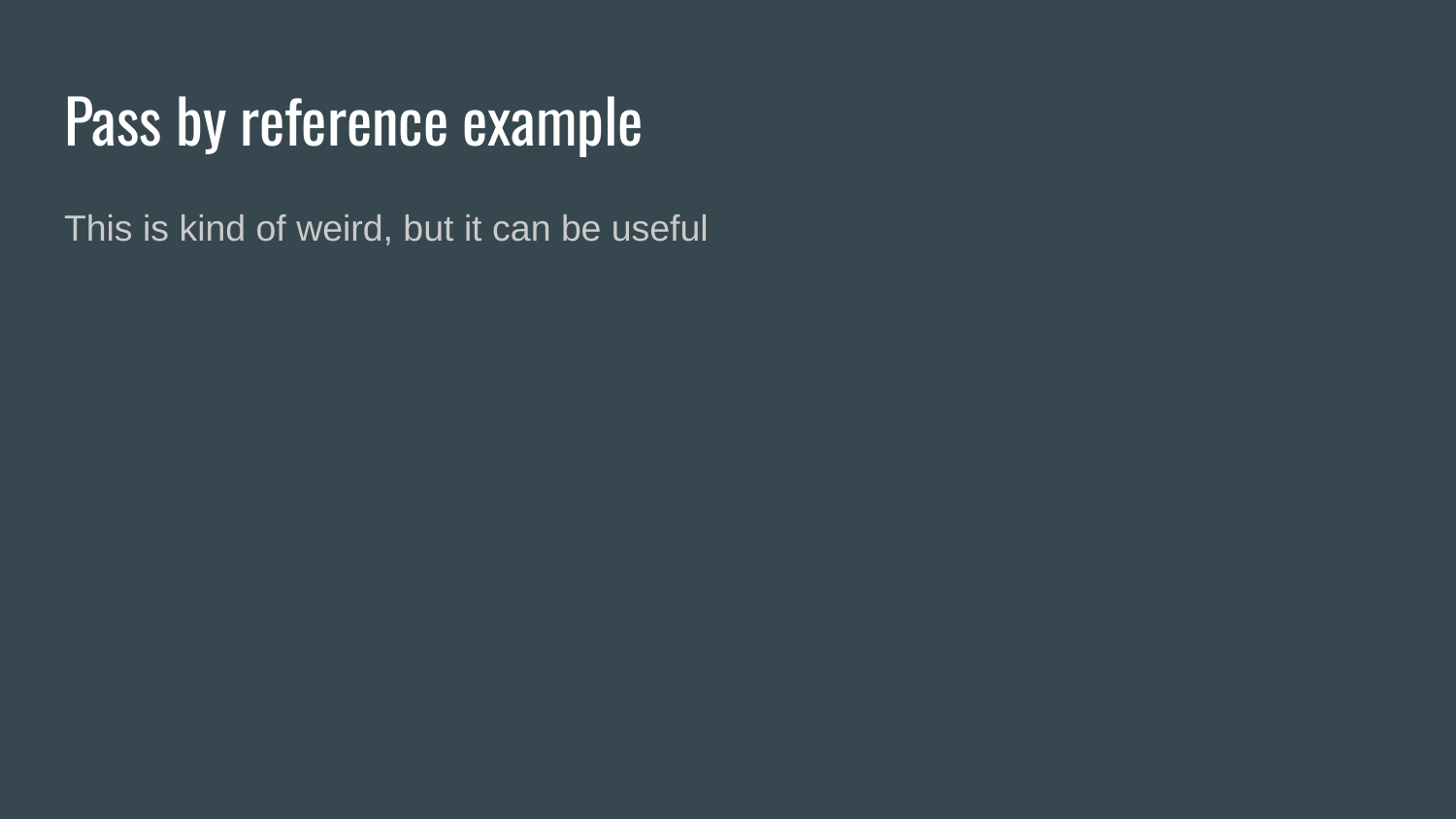

# Pass by reference example
This is kind of weird, but it can be useful